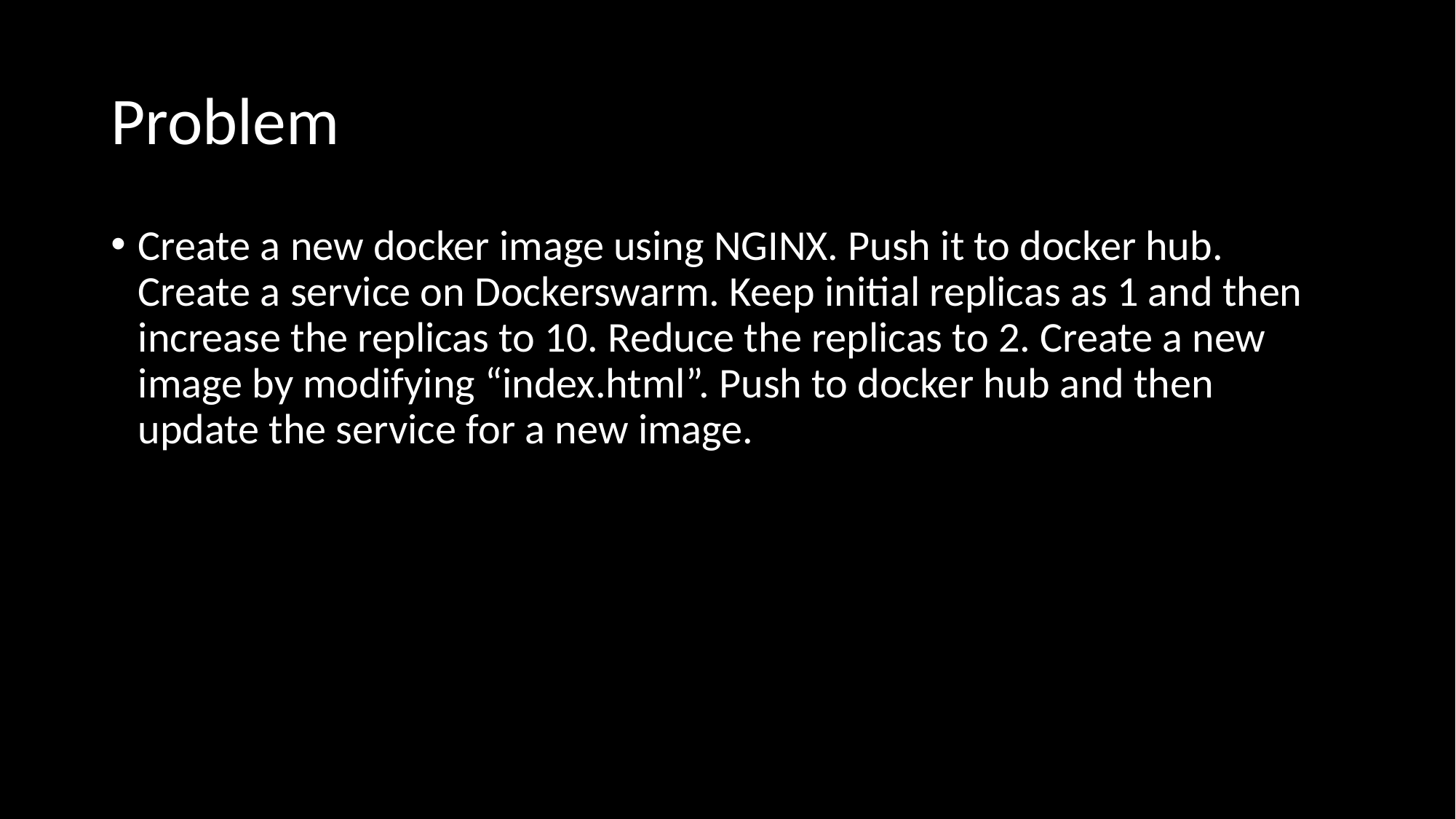

# Problem
Create a new docker image using NGINX. Push it to docker hub. Create a service on Dockerswarm. Keep initial replicas as 1 and then increase the replicas to 10. Reduce the replicas to 2. Create a new image by modifying “index.html”. Push to docker hub and then update the service for a new image.